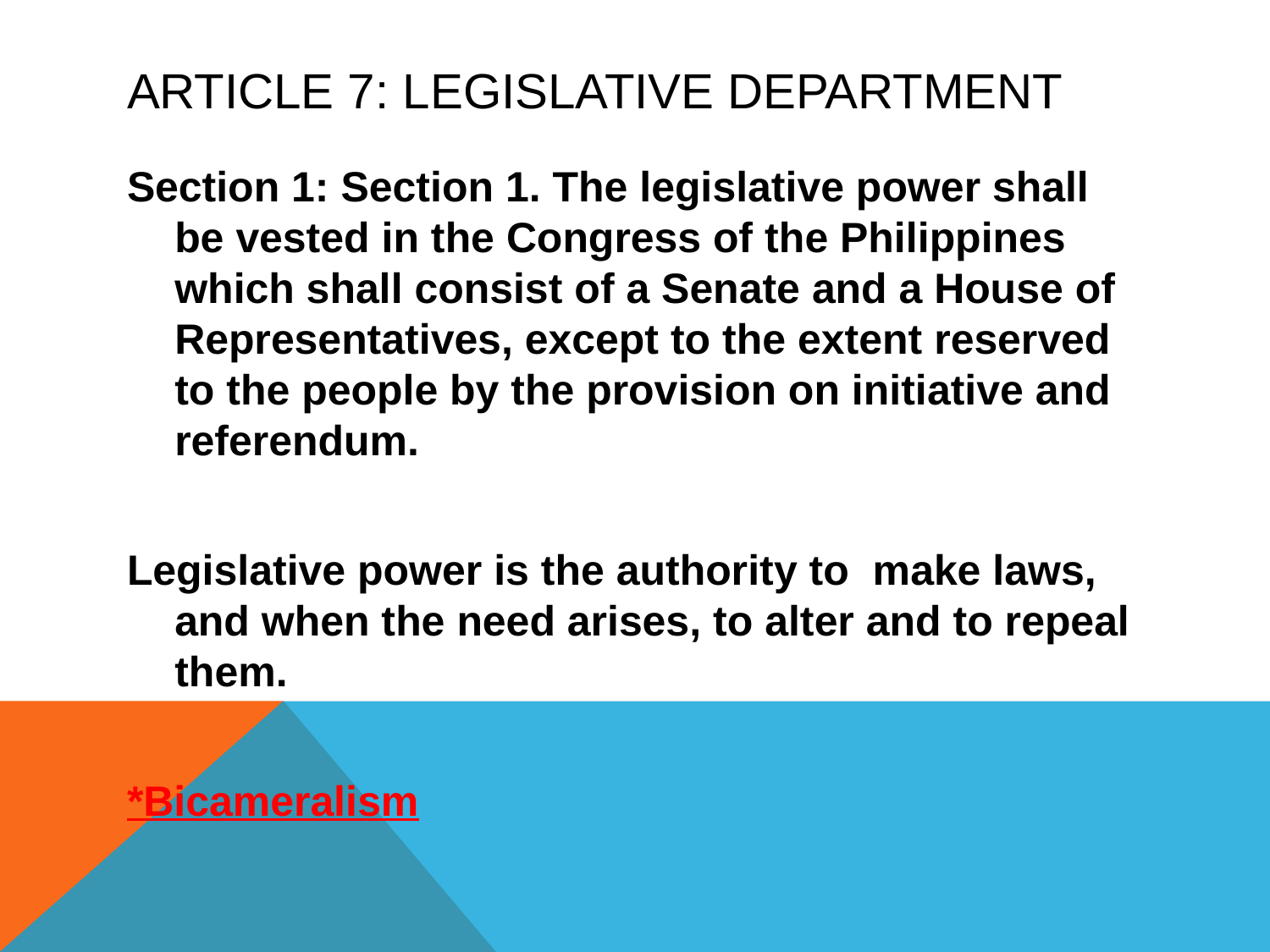

# Article 7: Legislative Department
Section 1: Section 1. The legislative power shall be vested in the Congress of the Philippines which shall consist of a Senate and a House of Representatives, except to the extent reserved to the people by the provision on initiative and referendum.

Legislative power is the authority to  make laws, and when the need arises, to alter and to repeal them.

*Bicameralism